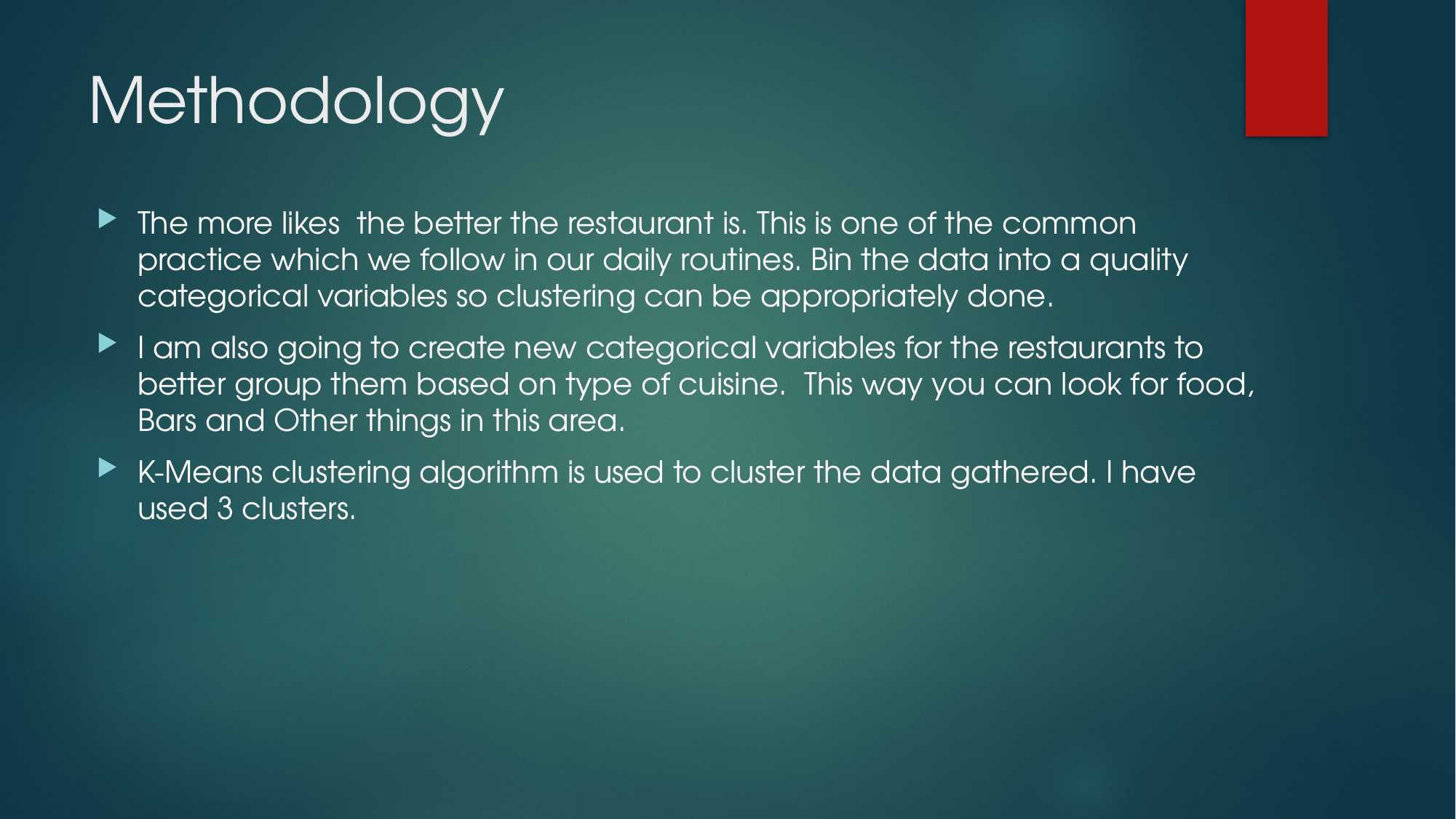

# Methodology
The more likes  the better the restaurant is. This is one of the common practice which we follow in our daily routines. Bin the data into a quality categorical variables so clustering can be appropriately done.
I am also going to create new categorical variables for the restaurants to better group them based on type of cuisine.  This way you can look for food, Bars and Other things in this area.
K-Means clustering algorithm is used to cluster the data gathered. I have used 3 clusters.